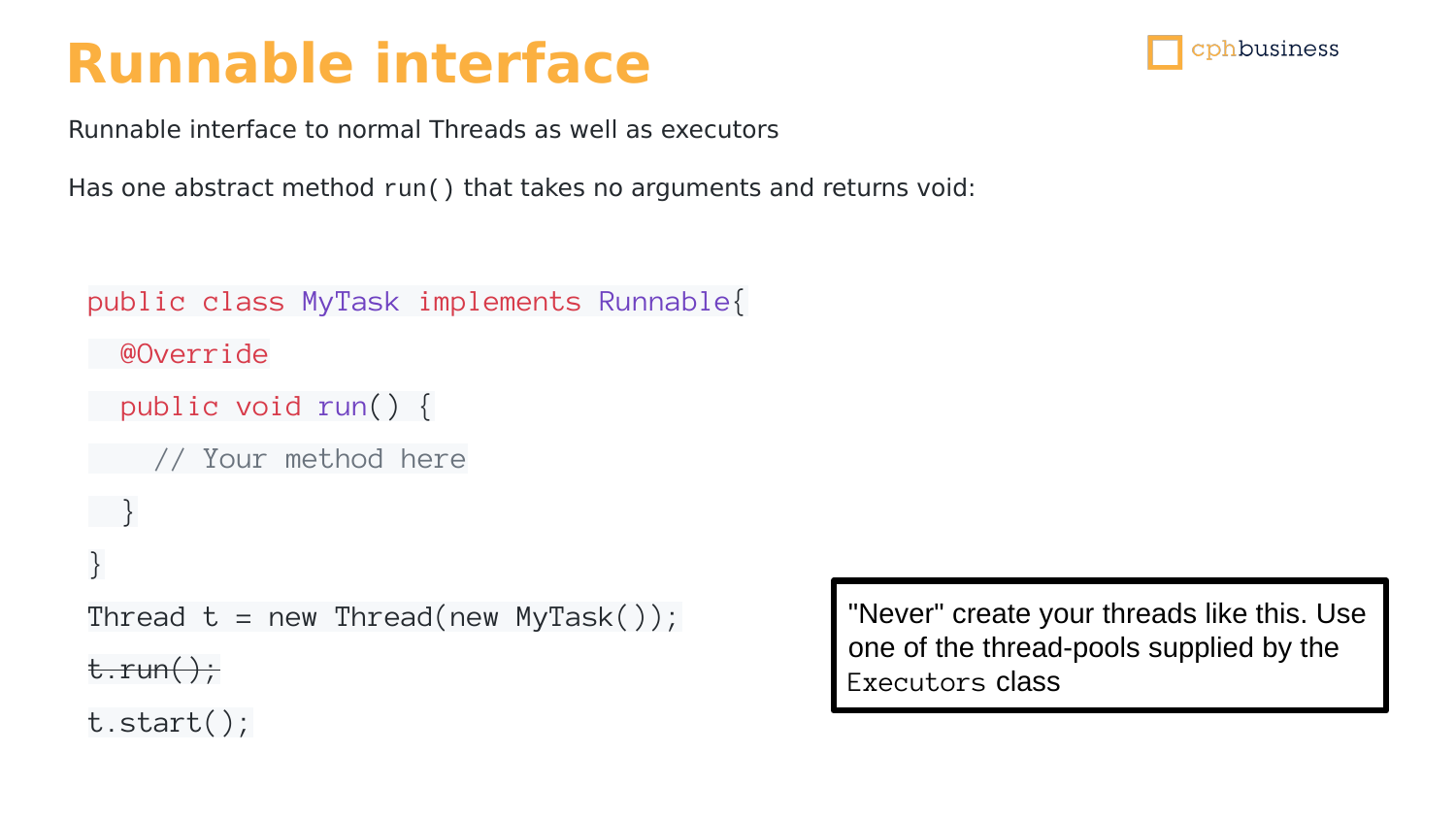

Runnable interface
Runnable interface to normal Threads as well as executors
Has one abstract method run() that takes no arguments and returns void:
public class MyTask implements Runnable{
  @Override
  public void run() {
    // Your method here
  }
}
Thread t = new Thread(new MyTask());
t.run();
t.start();

"Never" create your threads like this. Use one of the thread-pools supplied by the Executors class